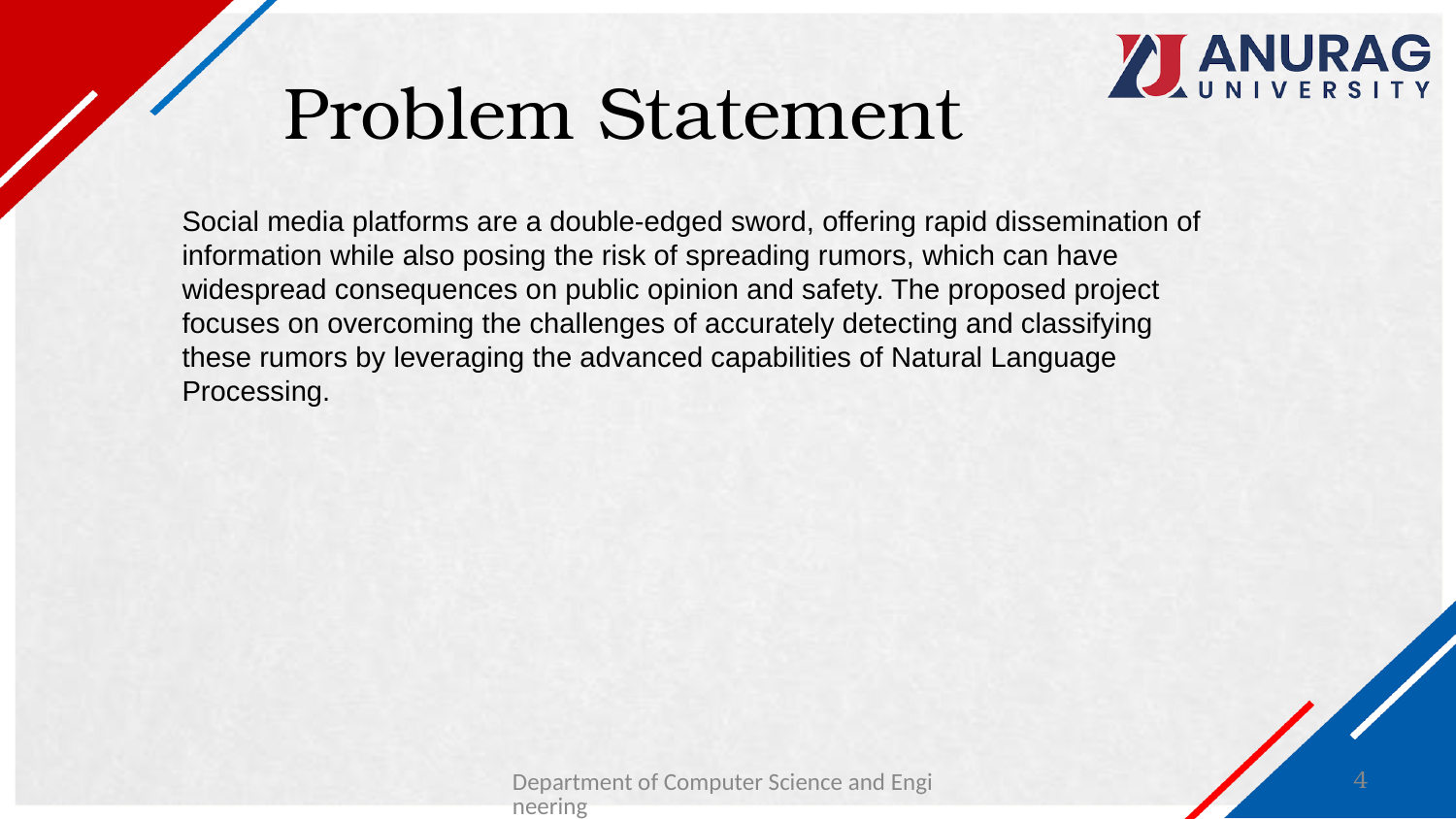

# Problem Statement
Social media platforms are a double-edged sword, offering rapid dissemination of information while also posing the risk of spreading rumors, which can have widespread consequences on public opinion and safety. The proposed project focuses on overcoming the challenges of accurately detecting and classifying these rumors by leveraging the advanced capabilities of Natural Language Processing.

Department of Computer Science and Engineering
4